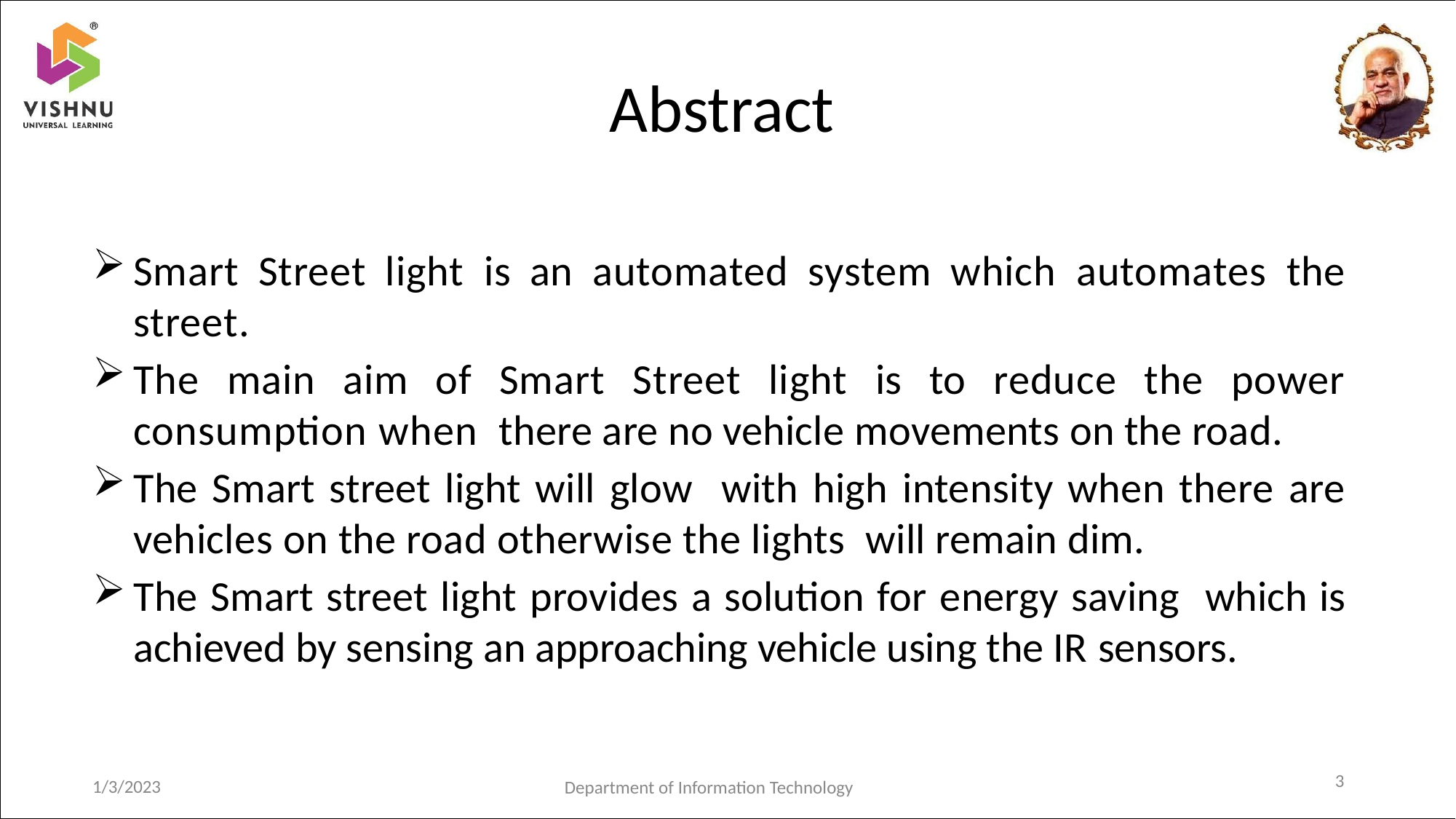

# Abstract
Smart Street light is an automated system which automates the street.
The main aim of Smart Street light is to reduce the power consumption when  there are no vehicle movements on the road.
The Smart street light will glow  with high intensity when there are vehicles on the road otherwise the lights  will remain dim.
The Smart street light provides a solution for energy saving  which is achieved by sensing an approaching vehicle using the IR sensors.
3
1/3/2023
Department of Information Technology